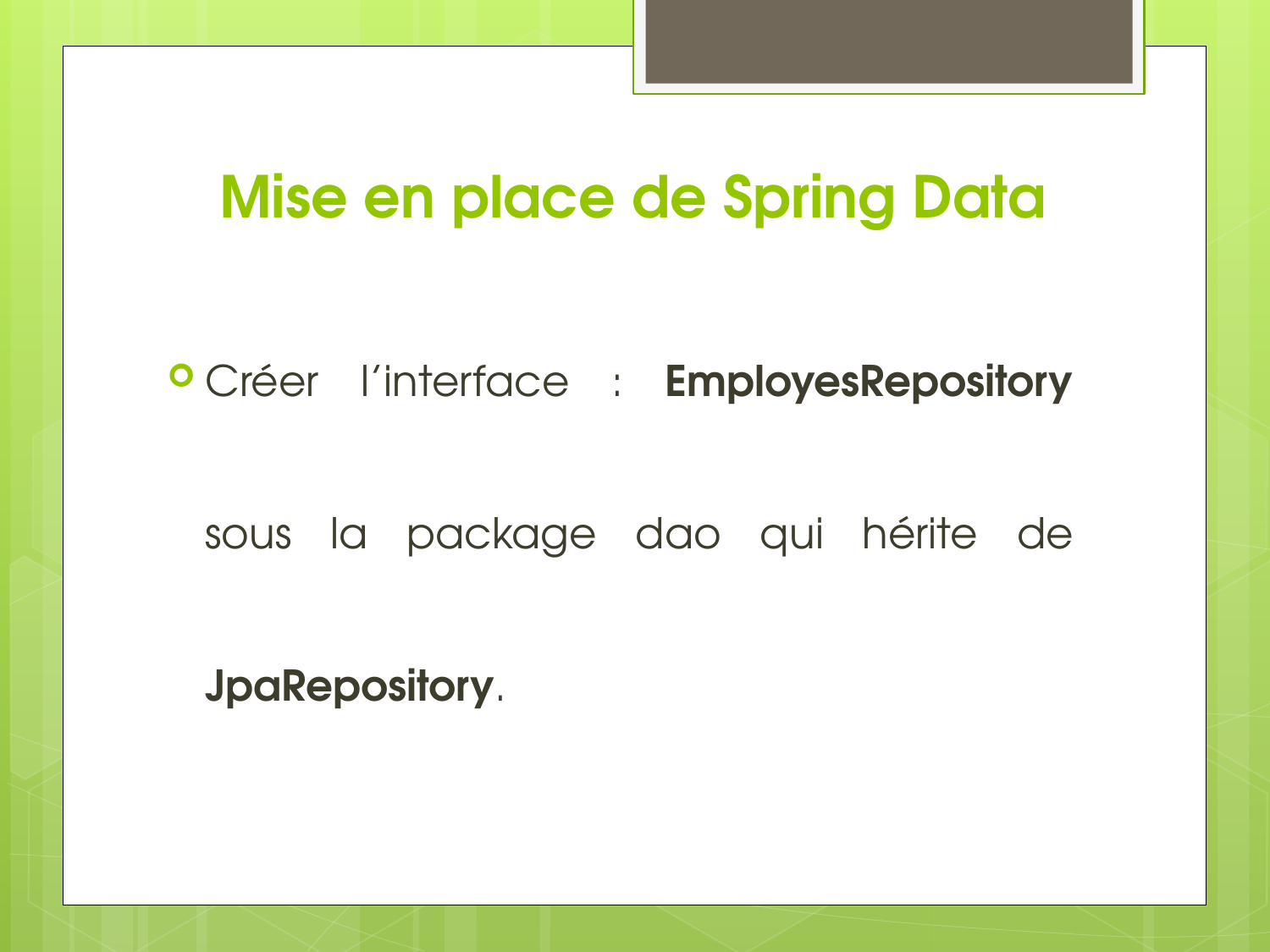

# Mise en place de Spring Data
Créer l’interface : EmployesRepository sous la package dao qui hérite de JpaRepository.